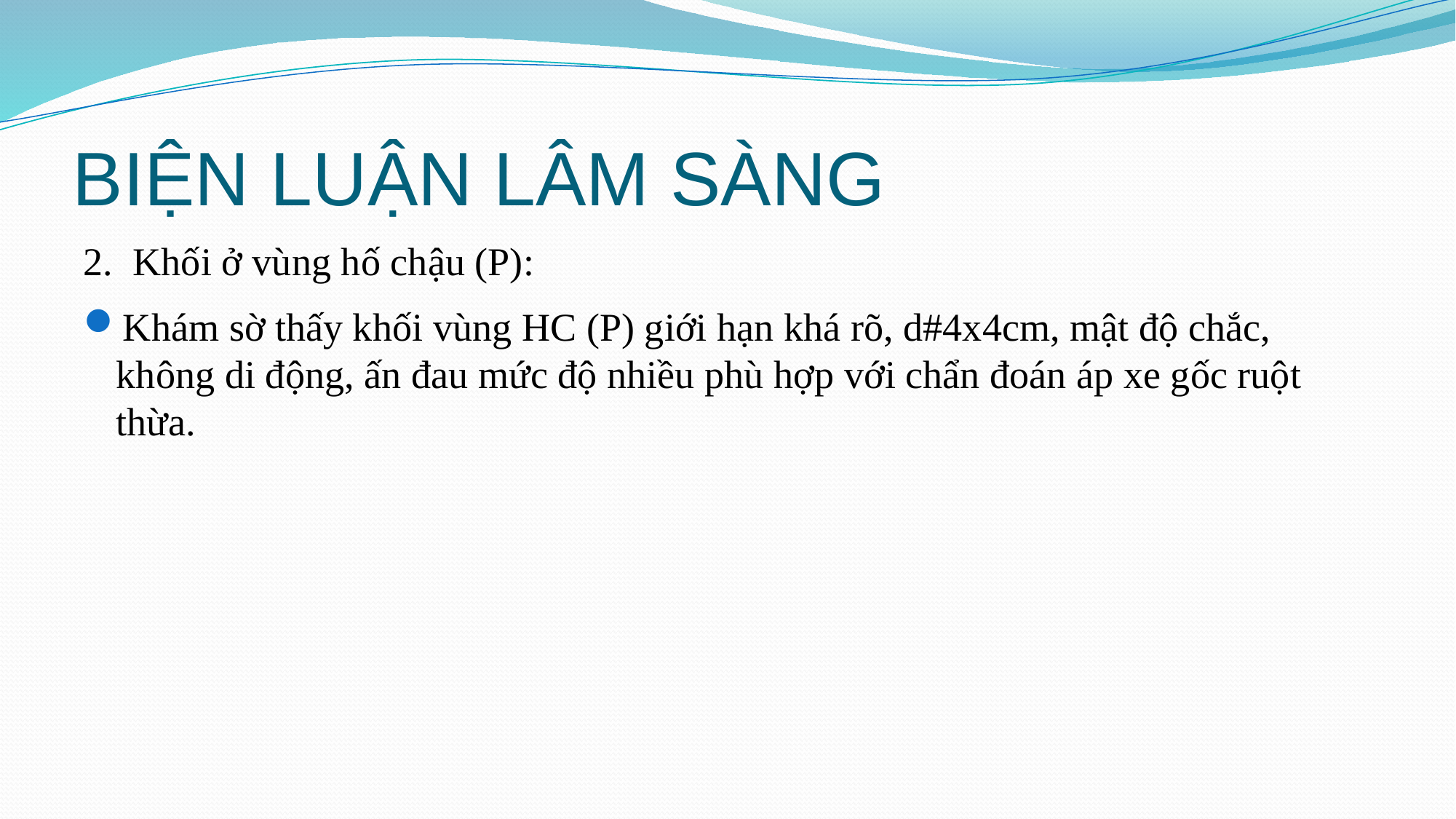

# BIỆN LUẬN LÂM SÀNG
2.  Khối ở vùng hố chậu (P):
Khám sờ thấy khối vùng HC (P) giới hạn khá rõ, d#4x4cm, mật độ chắc, không di động, ấn đau mức độ nhiều phù hợp với chẩn đoán áp xe gốc ruột thừa.